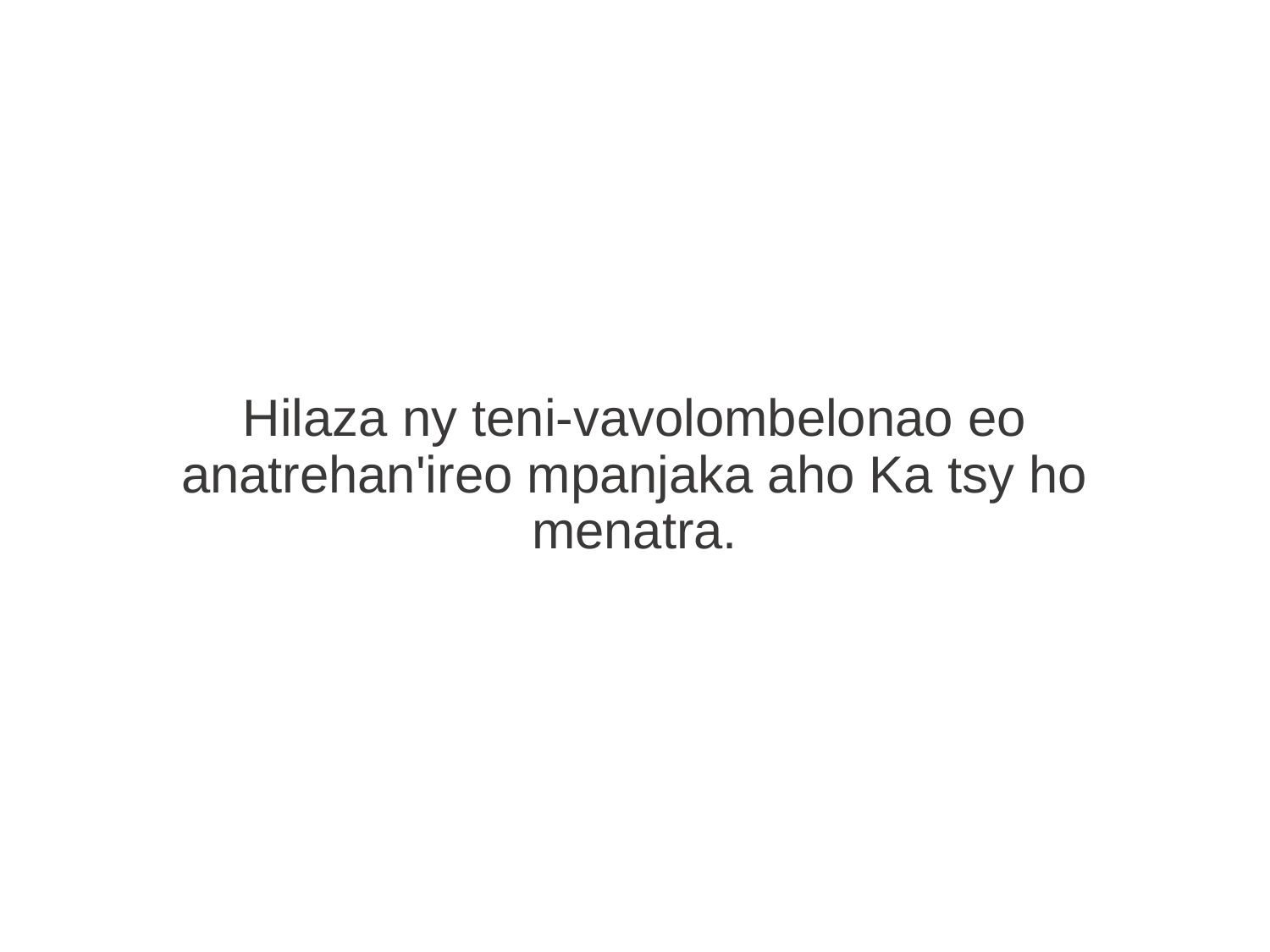

Hilaza ny teni-vavolombelonao eo
anatrehan'ireo mpanjaka aho Ka tsy ho menatra.